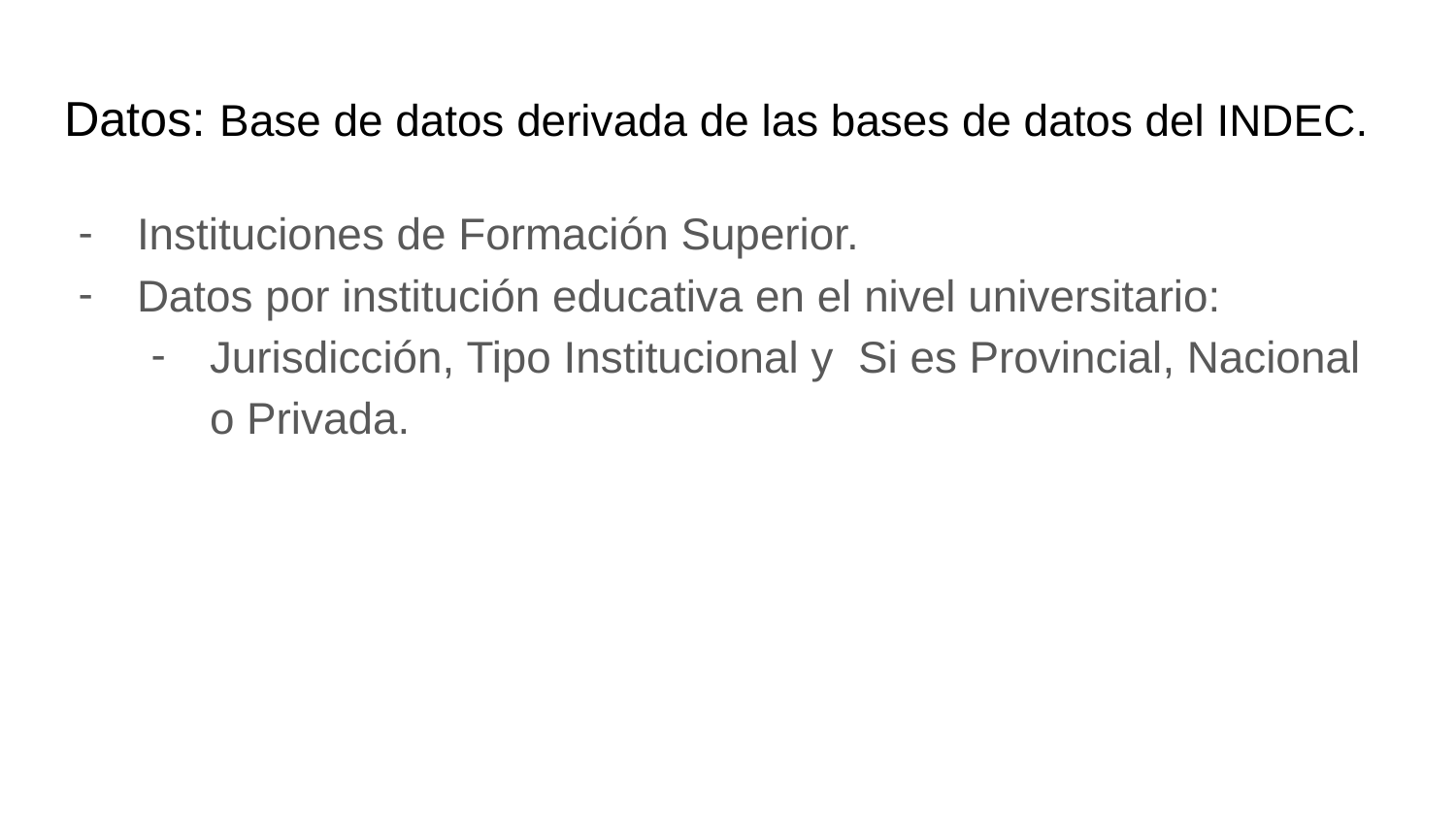

# Datos: Base de datos derivada de las bases de datos del INDEC.
Instituciones de Formación Superior.
Datos por institución educativa en el nivel universitario:
Jurisdicción, Tipo Institucional y  Si es Provincial, Nacional o Privada.